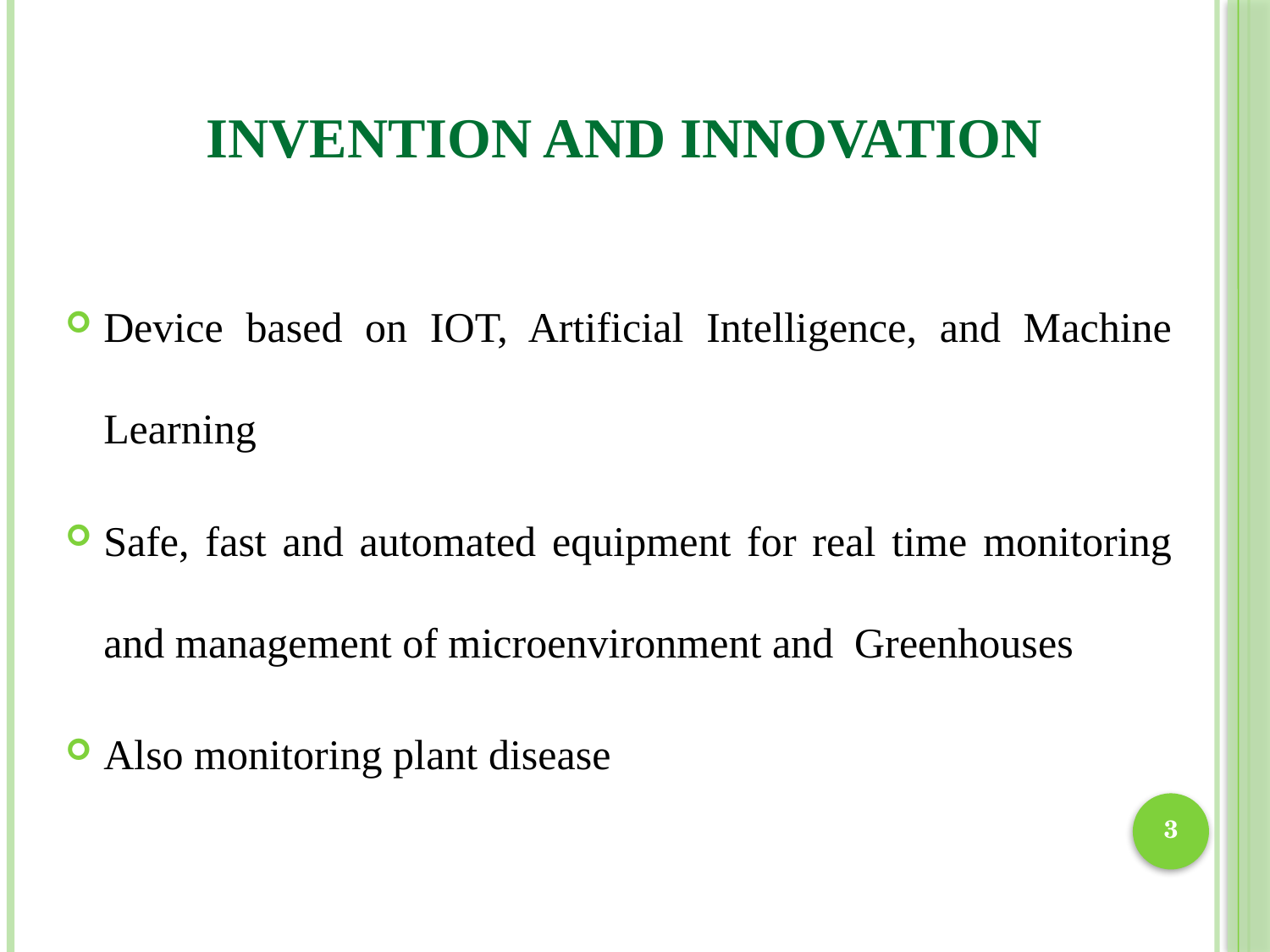

# INVENTION AND INNOVATION
Device based on IOT, Artificial Intelligence, and Machine Learning
Safe, fast and automated equipment for real time monitoring and management of microenvironment and  Greenhouses
Also monitoring plant disease
3